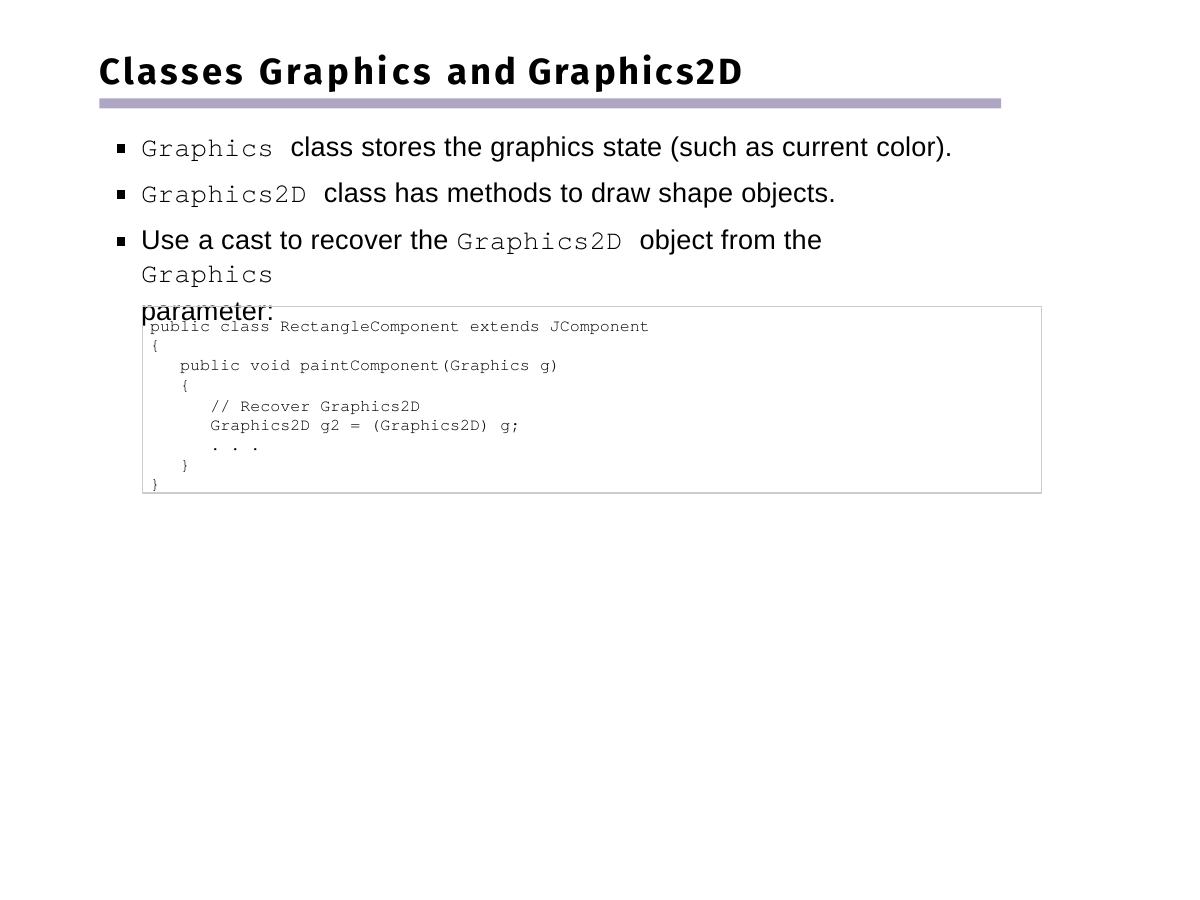

# Classes Graphics and Graphics2D

Graphics class stores the graphics state (such as current color).
Graphics2D class has methods to draw shape objects.
Use a cast to recover the Graphics2D object from the Graphics
parameter:

public class RectangleComponent extends JComponent
{
public void paintComponent(Graphics g)
{
// Recover Graphics2D  Graphics2D g2 = (Graphics2D) g;
. . .
}
}